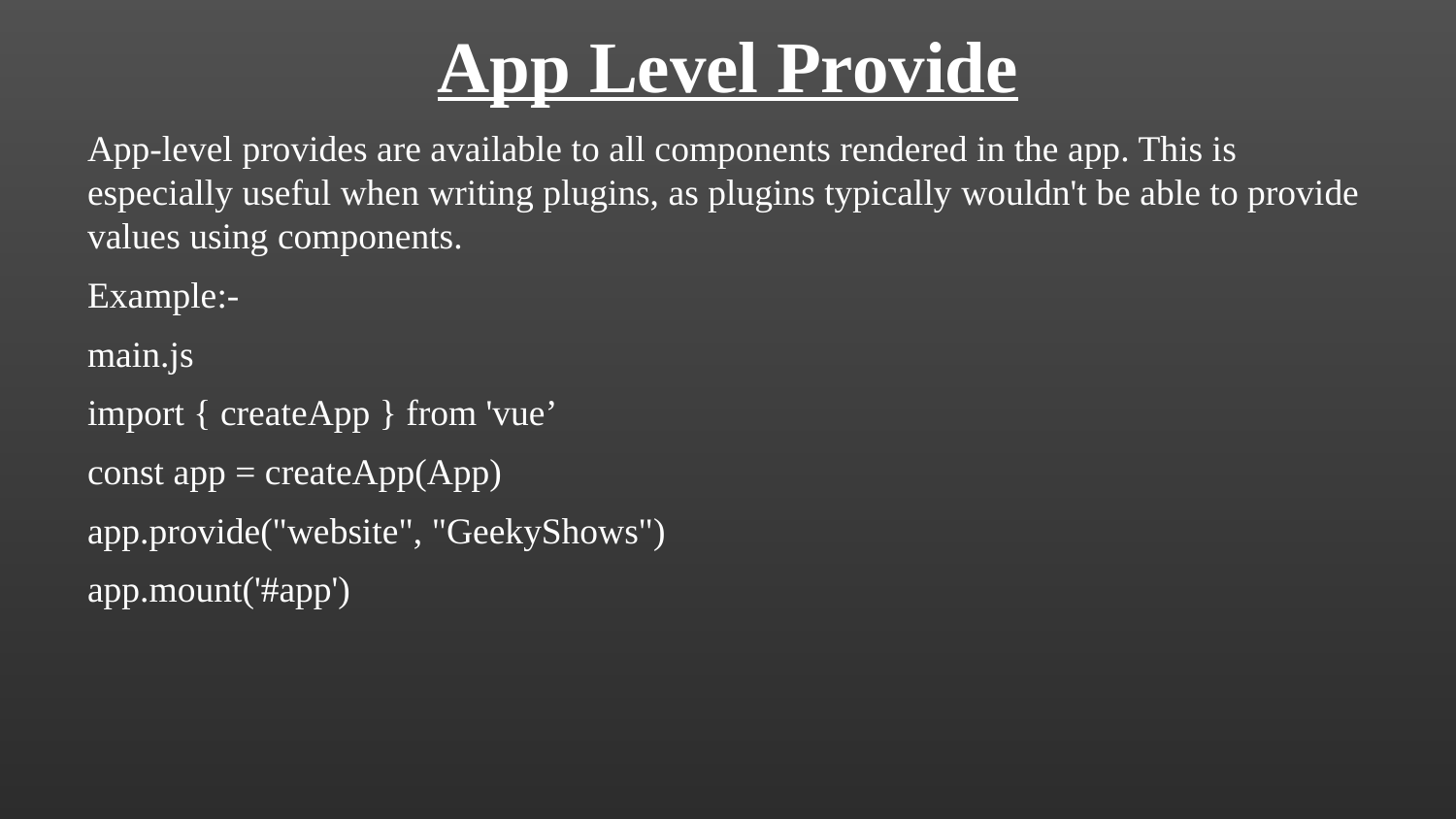

App Level Provide
App-level provides are available to all components rendered in the app. This is especially useful when writing plugins, as plugins typically wouldn't be able to provide values using components.
Example:-
main.js
import { createApp } from 'vue’
const app = createApp(App)
app.provide("website", "GeekyShows")
app.mount('#app')